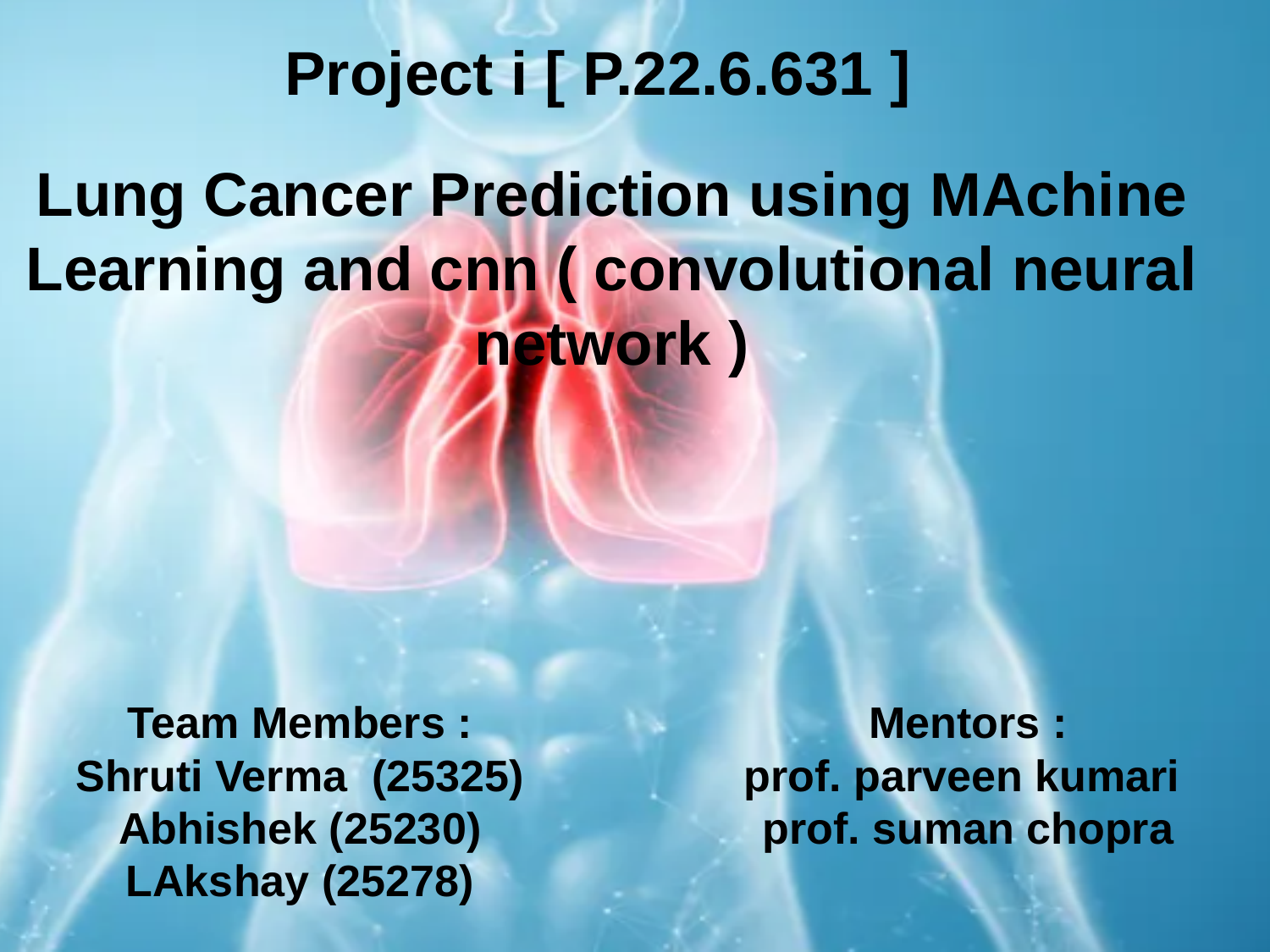

Project i [ P.22.6.631 ]
# Lung Cancer Prediction using MAchine Learning and cnn ( convolutional neural network )
Team Members :
Shruti Verma  (25325)
Abhishek (25230)
LAkshay (25278)
Mentors :
prof. parveen kumari
prof. suman chopra